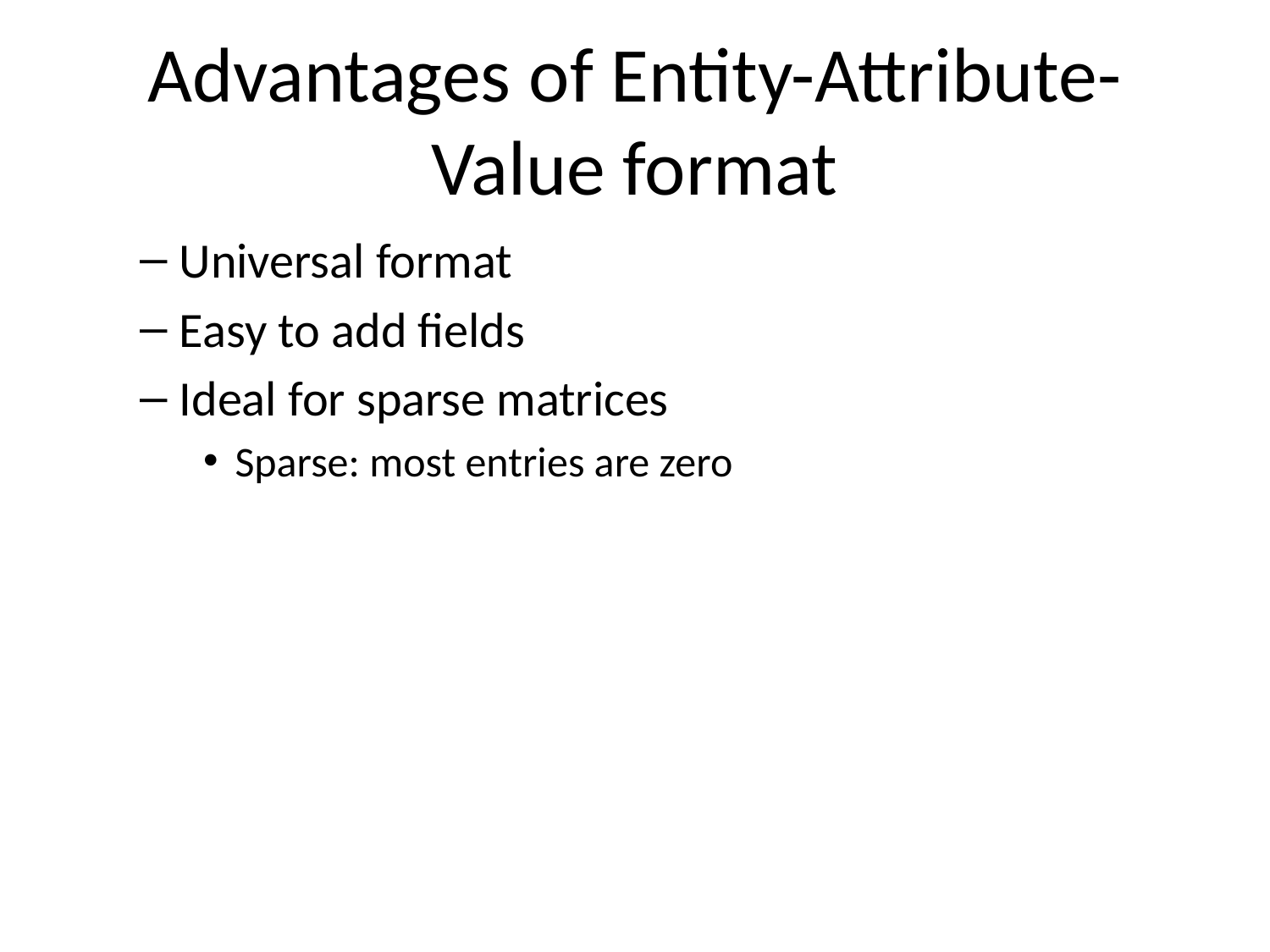

# Advantages of Entity-Attribute-Value format
Universal format
Easy to add fields
Ideal for sparse matrices
Sparse: most entries are zero